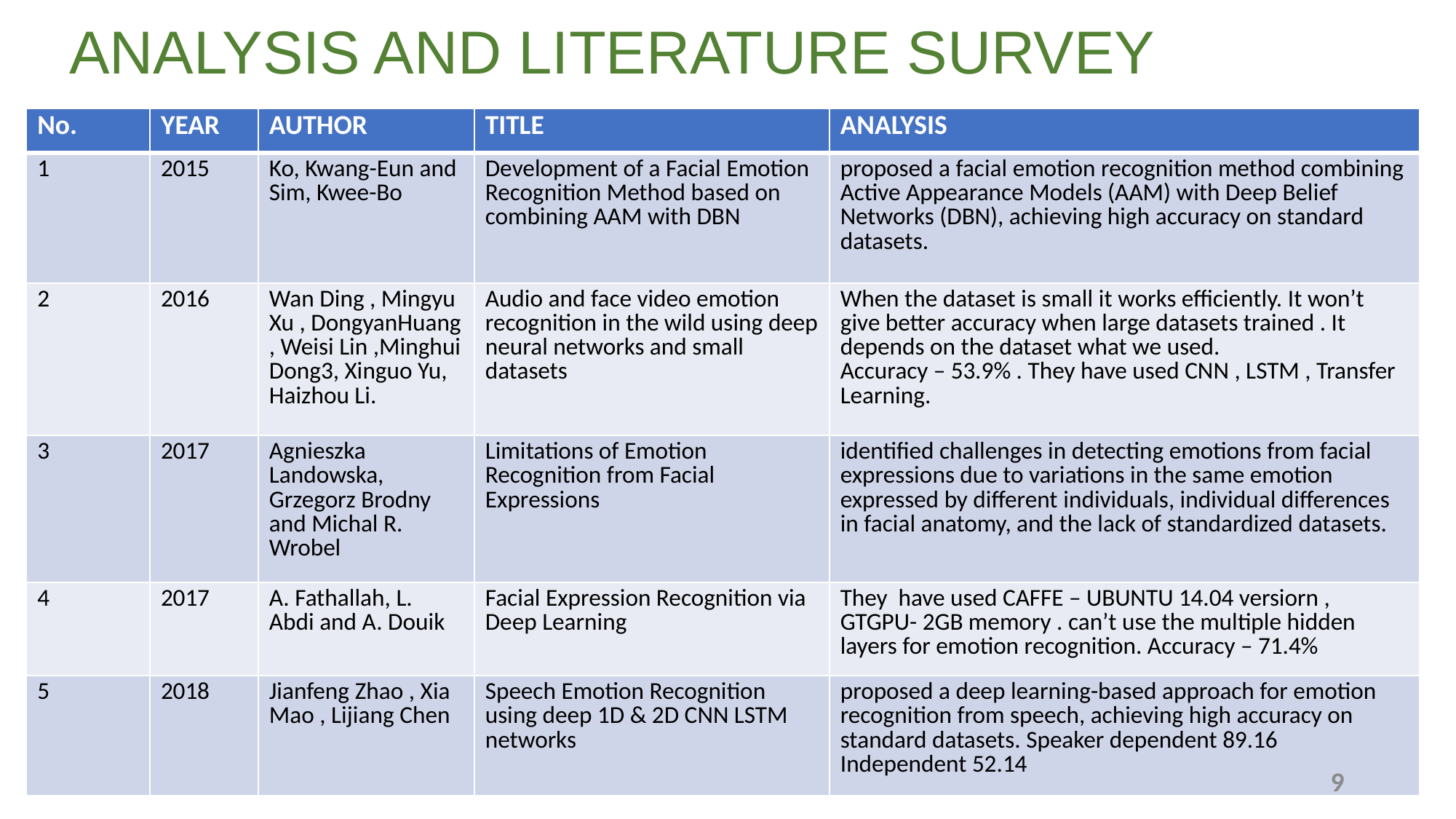

# ANALYSIS AND LITERATURE SURVEY
| No. | YEAR | AUTHOR | TITLE | ANALYSIS |
| --- | --- | --- | --- | --- |
| 1 | 2015 | Ko, Kwang-Eun and Sim, Kwee-Bo | Development of a Facial Emotion Recognition Method based on combining AAM with DBN | proposed a facial emotion recognition method combining Active Appearance Models (AAM) with Deep Belief Networks (DBN), achieving high accuracy on standard datasets. |
| 2 | 2016 | Wan Ding , Mingyu Xu , DongyanHuang , Weisi Lin ,Minghui Dong3, Xinguo Yu, Haizhou Li. | Audio and face video emotion recognition in the wild using deep neural networks and small datasets | When the dataset is small it works efficiently. It won’t give better accuracy when large datasets trained . It depends on the dataset what we used. Accuracy – 53.9% . They have used CNN , LSTM , Transfer Learning. |
| 3 | 2017 | Agnieszka Landowska, Grzegorz Brodny and Michal R. Wrobel | Limitations of Emotion Recognition from Facial Expressions | identified challenges in detecting emotions from facial expressions due to variations in the same emotion expressed by different individuals, individual differences in facial anatomy, and the lack of standardized datasets. |
| 4 | 2017 | A. Fathallah, L. Abdi and A. Douik | Facial Expression Recognition via Deep Learning | They have used CAFFE – UBUNTU 14.04 versiorn , GTGPU- 2GB memory . can’t use the multiple hidden layers for emotion recognition. Accuracy – 71.4% |
| 5 | 2018 | Jianfeng Zhao , Xia Mao , Lijiang Chen | Speech Emotion Recognition using deep 1D & 2D CNN LSTM networks | proposed a deep learning-based approach for emotion recognition from speech, achieving high accuracy on standard datasets. Speaker dependent 89.16 Independent 52.14 |
9